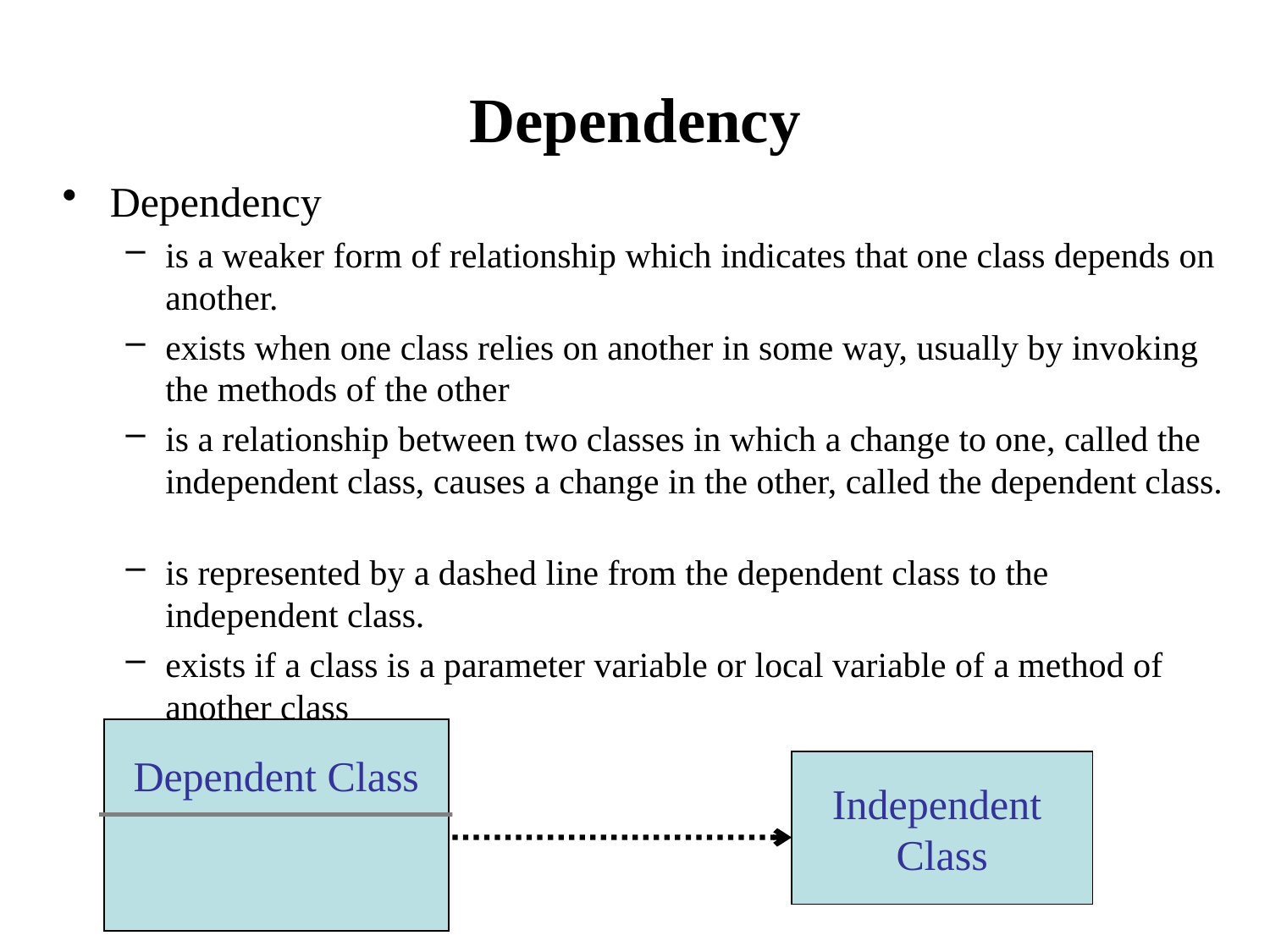

# Dependency
Dependency
is a weaker form of relationship which indicates that one class depends on another.
exists when one class relies on another in some way, usually by invoking the methods of the other
is a relationship between two classes in which a change to one, called the independent class, causes a change in the other, called the dependent class.
is represented by a dashed line from the dependent class to the independent class.
exists if a class is a parameter variable or local variable of a method of another class

Dependent Class

Independent
Class